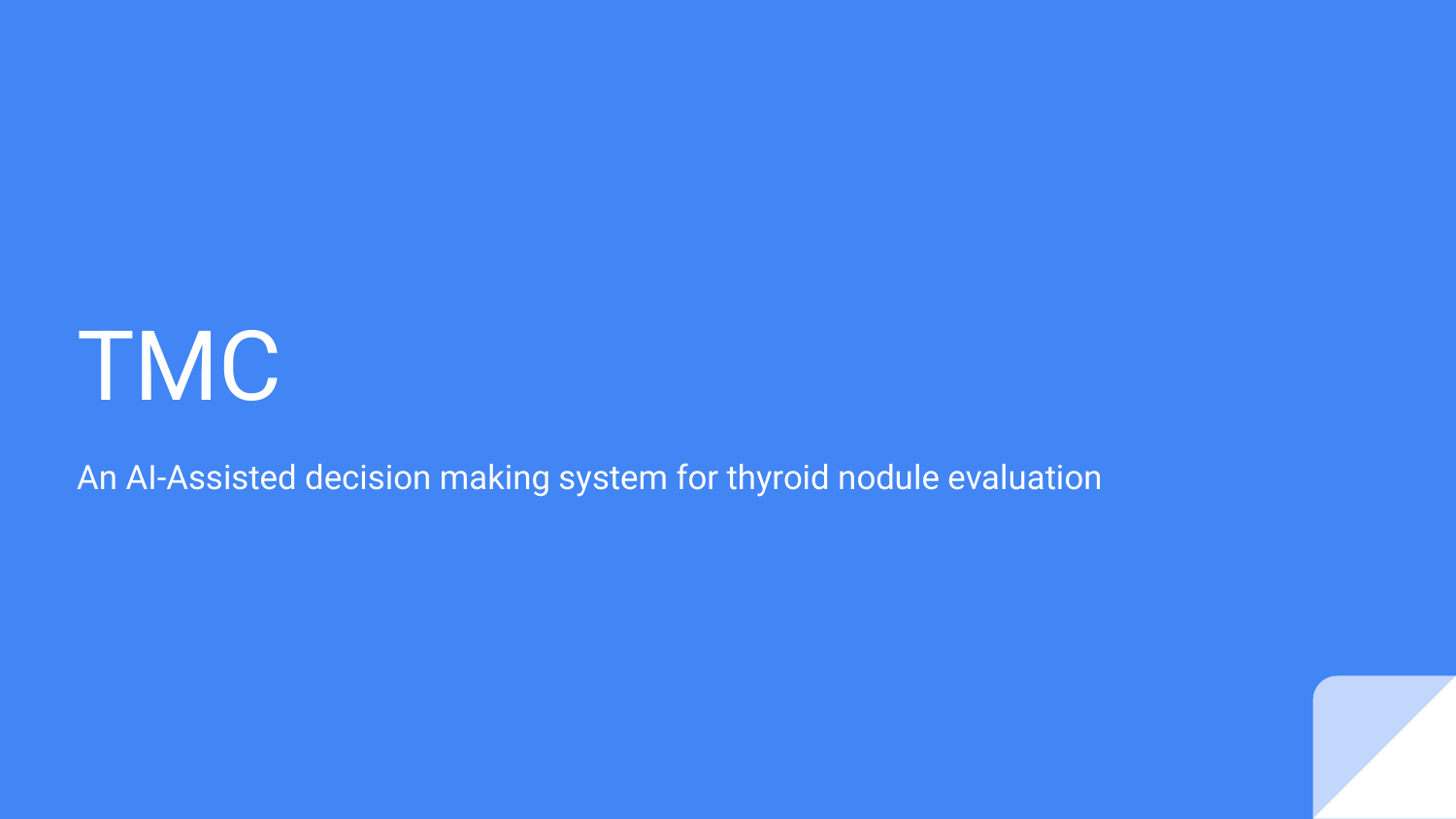

# TMC
An AI-Assisted decision making system for thyroid nodule evaluation